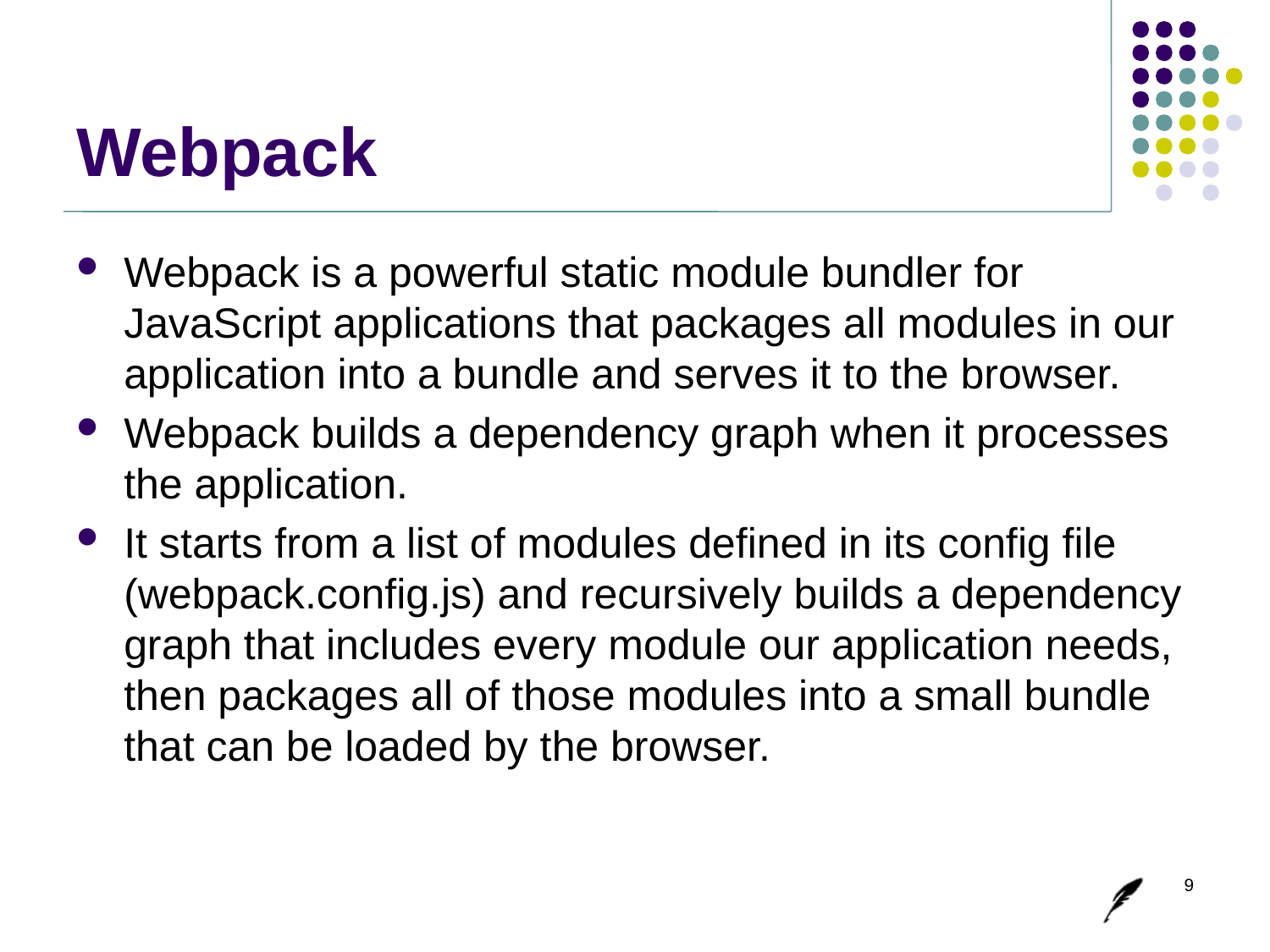

# Webpack
Webpack is a powerful static module bundler for JavaScript applications that packages all modules in our application into a bundle and serves it to the browser.
Webpack builds a dependency graph when it processes the application.
It starts from a list of modules defined in its config file (webpack.config.js) and recursively builds a dependency graph that includes every module our application needs, then packages all of those modules into a small bundle that can be loaded by the browser.

9